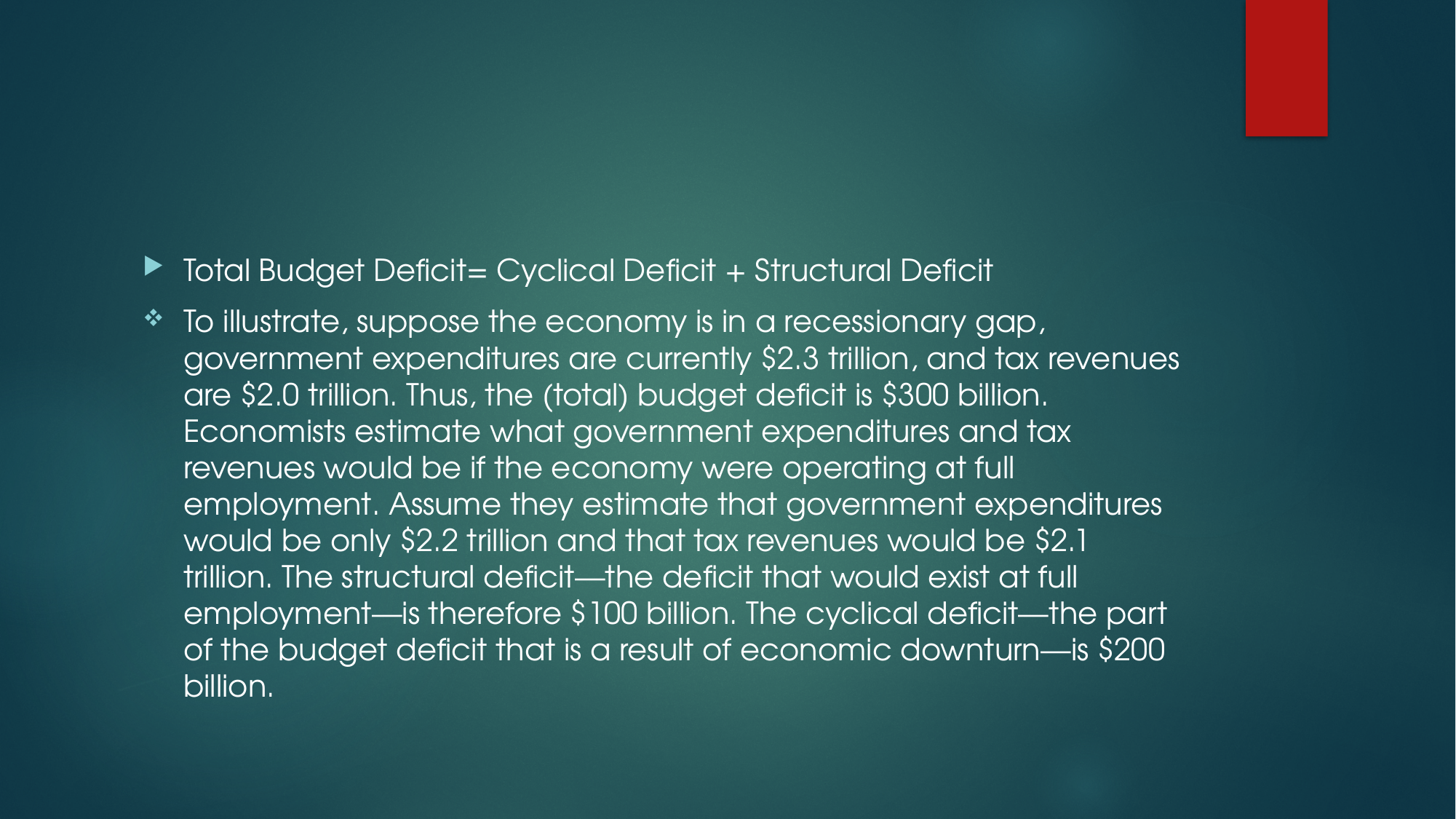

Total Budget Deficit= Cyclical Deficit + Structural Deficit
To illustrate, suppose the economy is in a recessionary gap, government expenditures are currently $2.3 trillion, and tax revenues are $2.0 trillion. Thus, the (total) budget deficit is $300 billion. Economists estimate what government expenditures and tax revenues would be if the economy were operating at full employment. Assume they estimate that government expenditures would be only $2.2 trillion and that tax revenues would be $2.1 trillion. The structural deficit—the deficit that would exist at full employment—is therefore $100 billion. The cyclical deficit—the part of the budget deficit that is a result of economic downturn—is $200 billion.